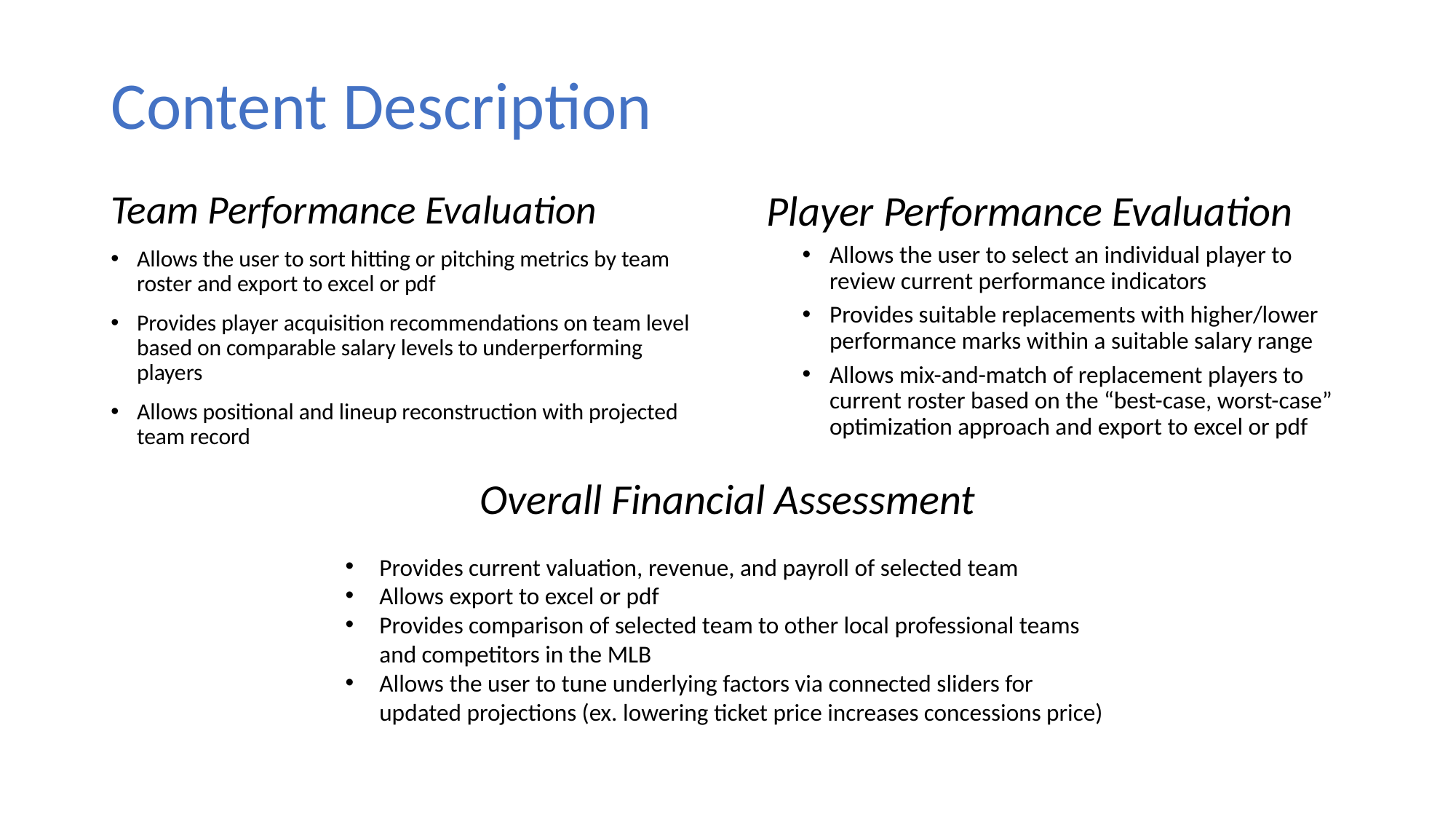

# Content Description
Team Performance Evaluation
Allows the user to sort hitting or pitching metrics by team roster and export to excel or pdf
Provides player acquisition recommendations on team level based on comparable salary levels to underperforming players
Allows positional and lineup reconstruction with projected team record

  Player Performance Evaluation
Allows the user to select an individual player to review current performance indicators
Provides suitable replacements with higher/lower performance marks within a suitable salary range
Allows mix-and-match of replacement players to current roster based on the “best-case, worst-case” optimization approach and export to excel or pdf

Overall Financial Assessment

Provides current valuation, revenue, and payroll of selected team
Allows export to excel or pdf
Provides comparison of selected team to other local professional teams and competitors in the MLB
Allows the user to tune underlying factors via connected sliders for updated projections (ex. lowering ticket price increases concessions price)